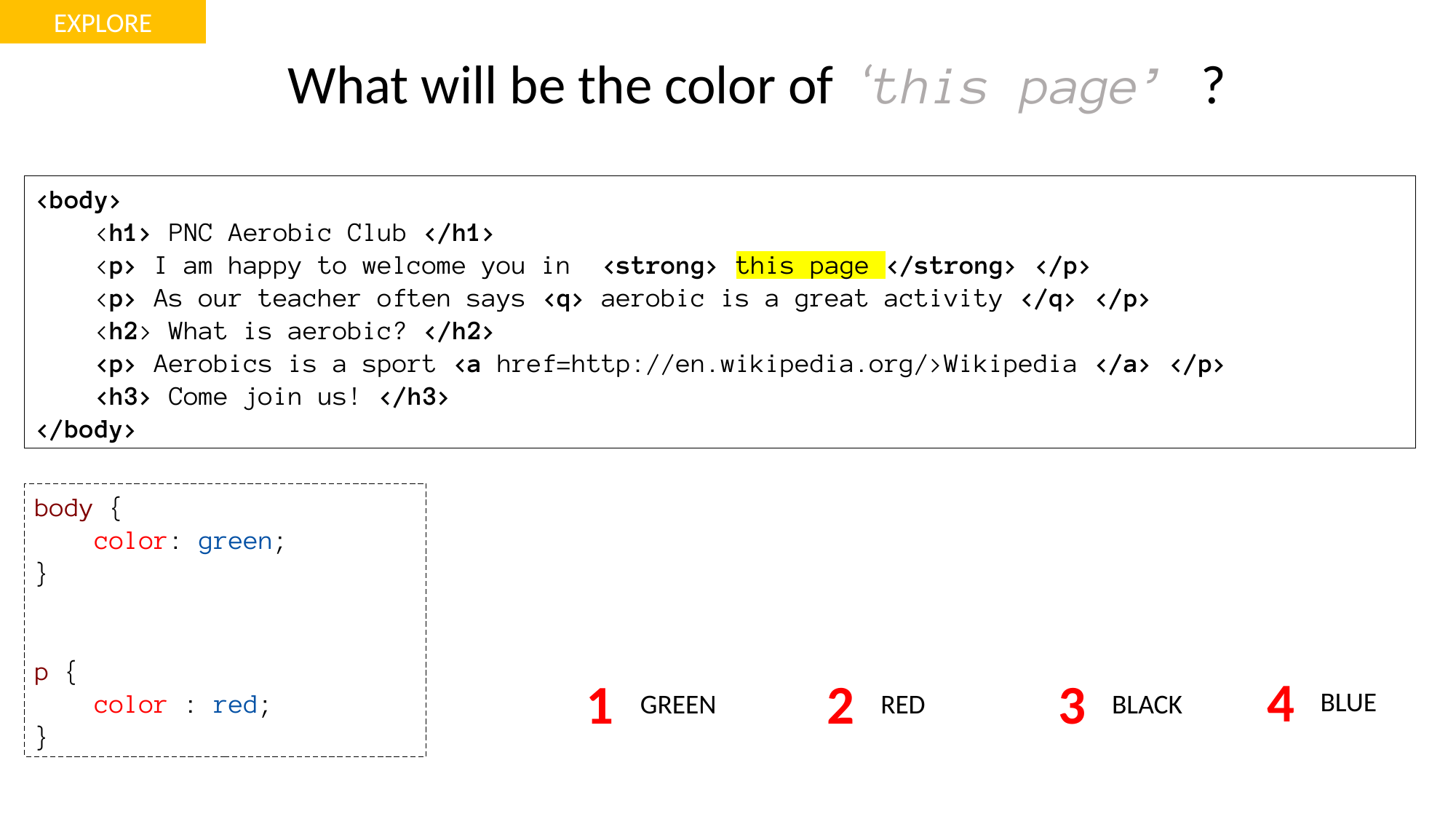

EXPLORE
What will be the color of  ‘this page’ ?
<body>
    <h1> PNC Aerobic Club </h1>
    <p> I am happy to welcome you in  <strong> this page </strong> </p>
    <p> As our teacher often says <q> aerobic is a great activity </q> </p>
    <h2> What is aerobic? </h2>
    <p> Aerobics is a sport <a href=http://en.wikipedia.org/>Wikipedia </a> </p>
    <h3> Come join us! </h3>
</body>
body {
    color: green;
}
p {
    color : red;
}
4
2
3
1
BLUE
GREEN
RED
BLACK